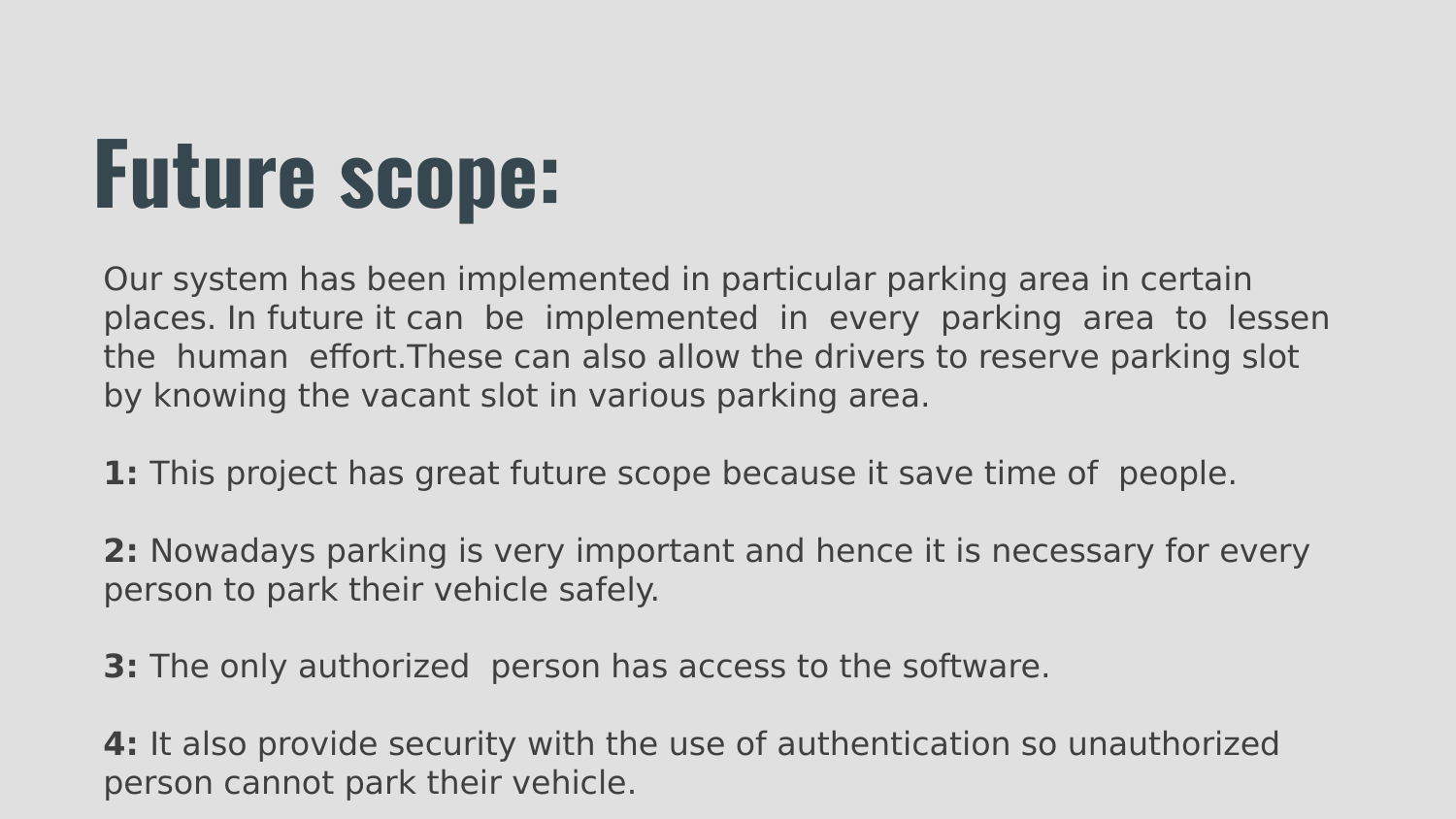

# Future scope:
Our system has been implemented in particular parking area in certain places. In future it can  be  implemented  in  every  parking  area  to  lessen  the  human  effort.These can also allow the drivers to reserve parking slot by knowing the vacant slot in various parking area.

1: This project has great future scope because it save time of  people.

2: Nowadays parking is very important and hence it is necessary for every person to park their vehicle safely.

3: The only authorized  person has access to the software.

4: It also provide security with the use of authentication so unauthorized person cannot park their vehicle.